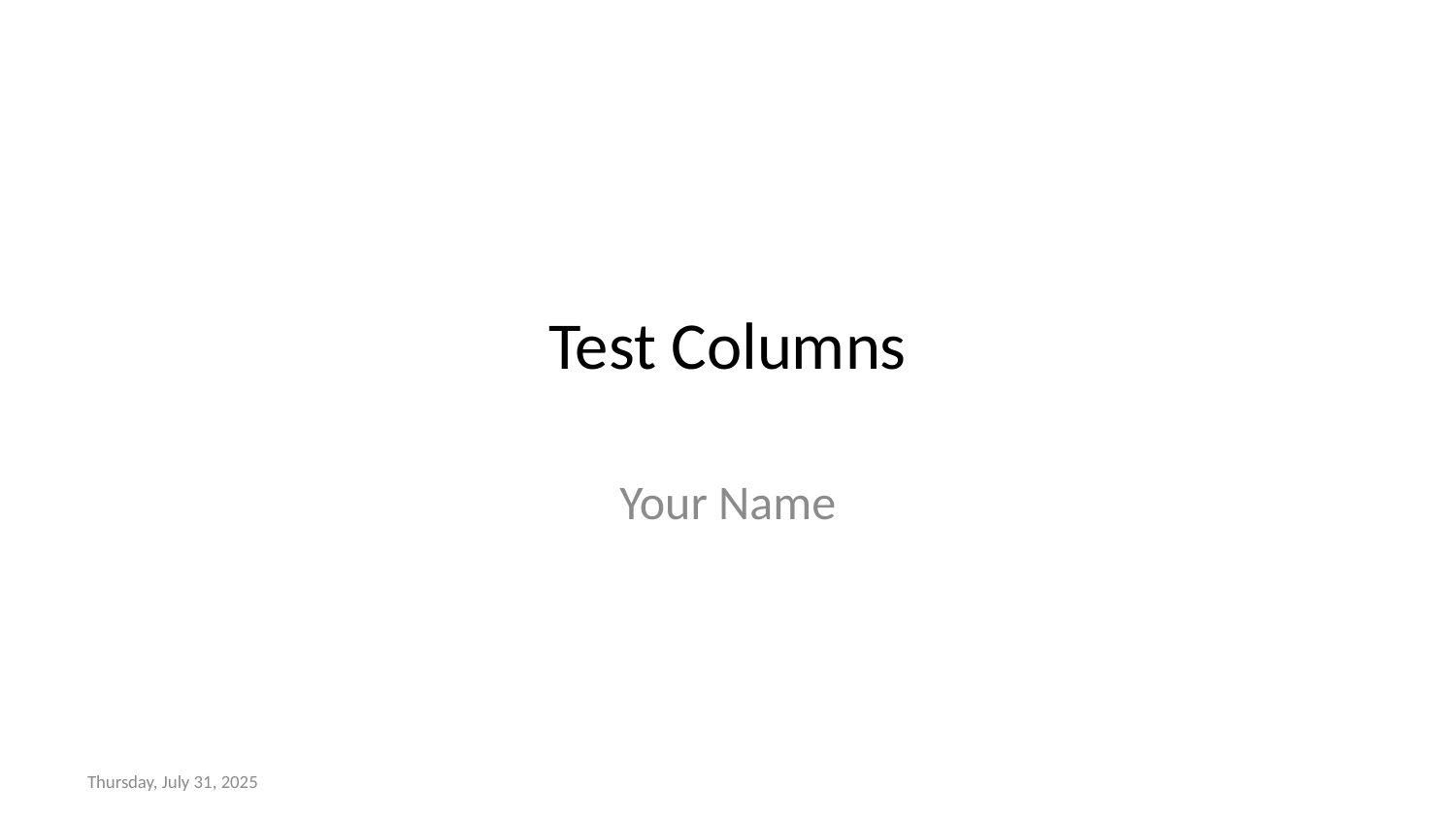

# Test Columns
Your Name
Thursday, July 31, 2025